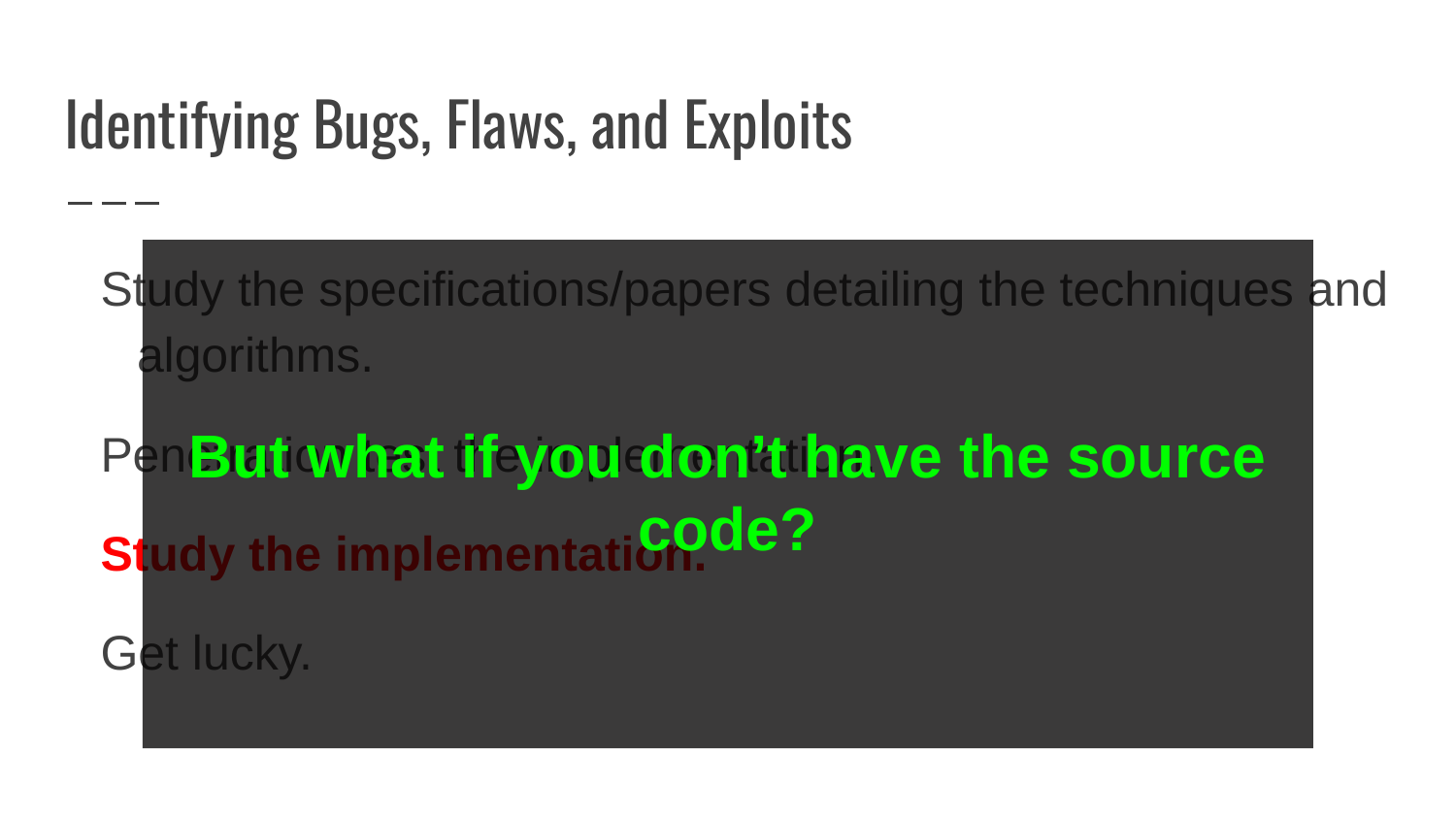

# Identifying Bugs, Flaws, and Exploits
Study the specifications/papers detailing the techniques and algorithms.
Penetration test the implementation.
Study the implementation.
Get lucky.

But what if you don’t have the source code?